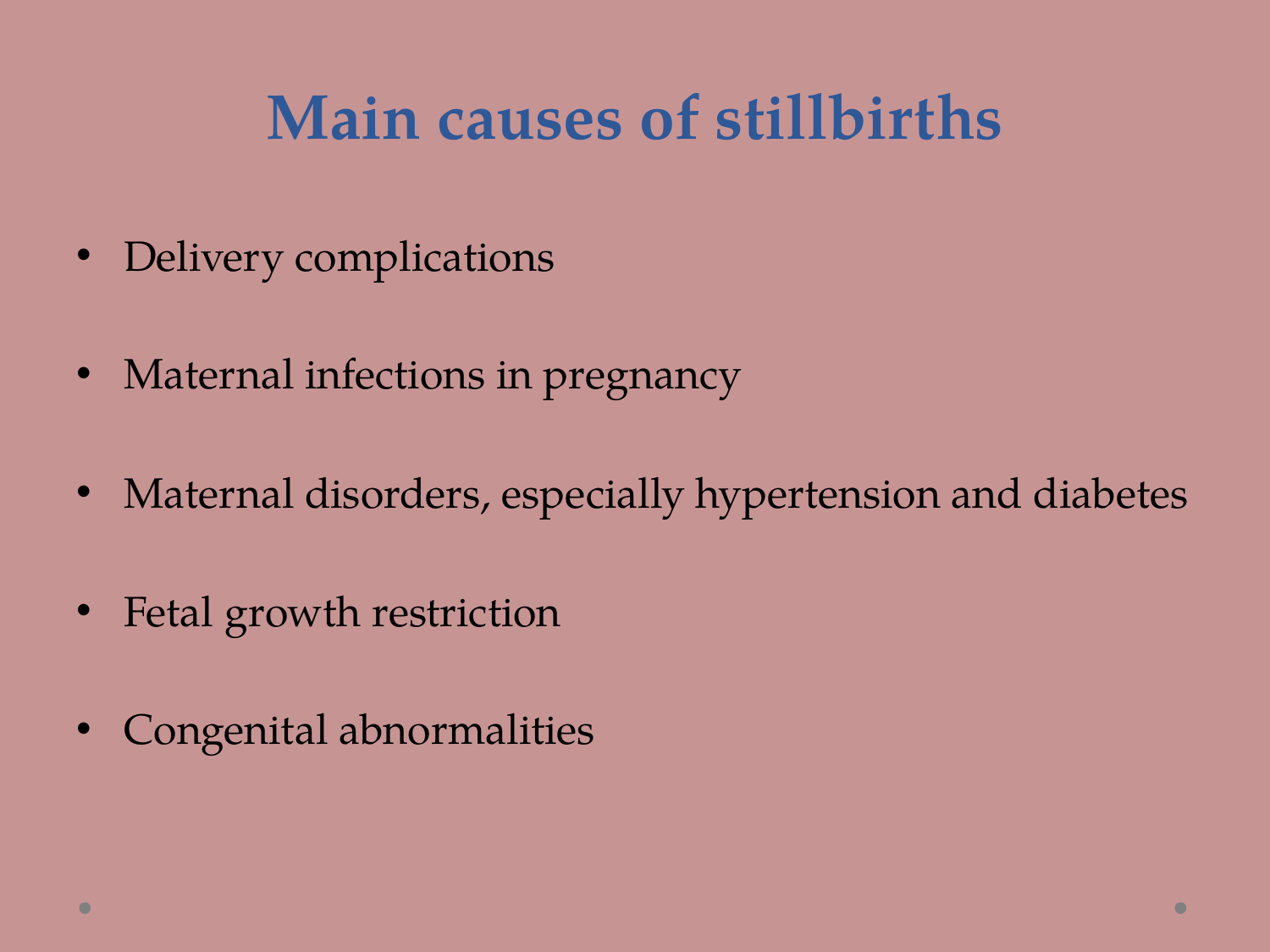

# Main causes of stillbirths
Delivery complications

Maternal infections in pregnancy

Maternal disorders, especially hypertension and diabetes

Fetal growth restriction

Congenital abnormalities